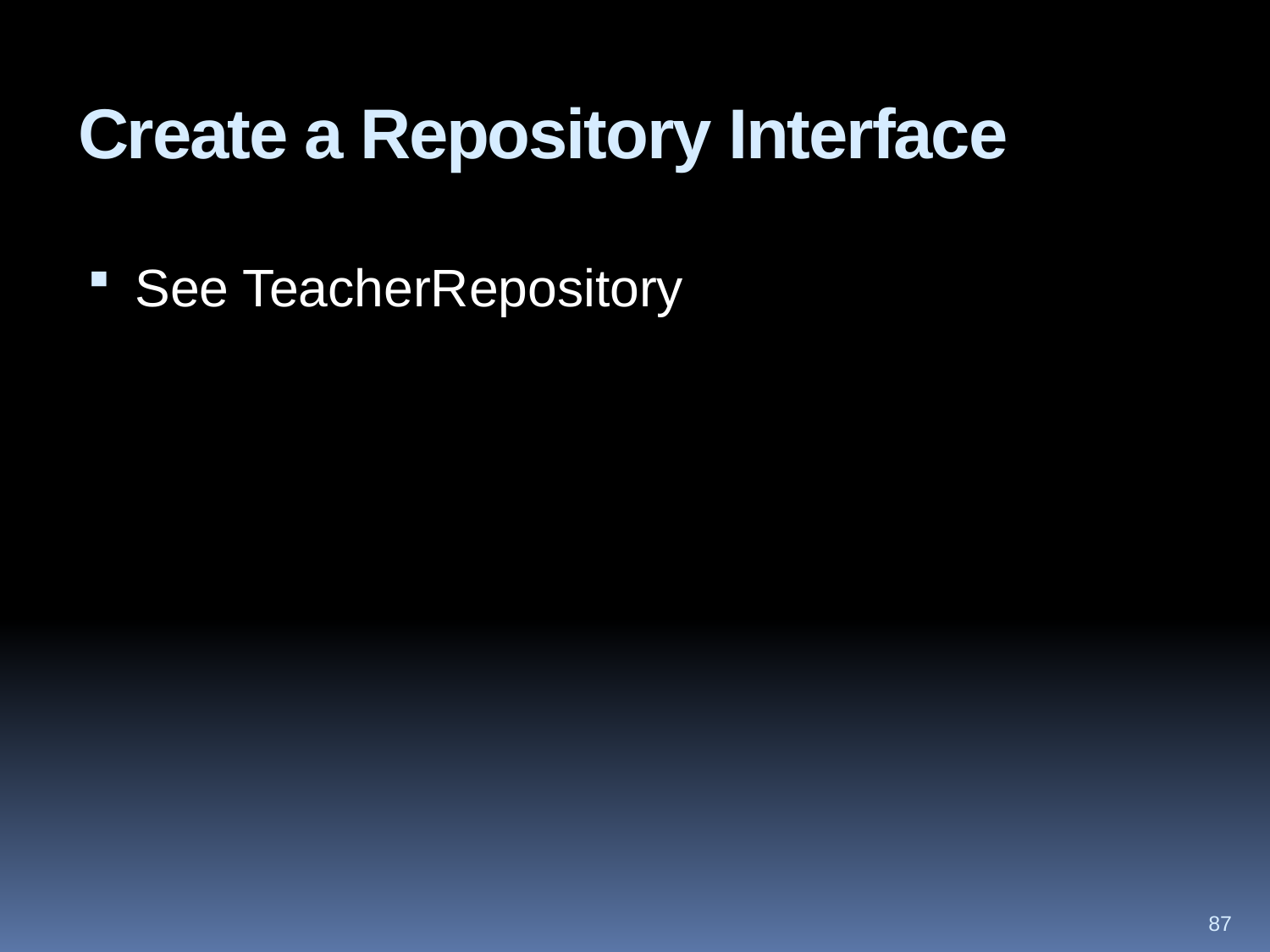

# Create a Repository Interface
See TeacherRepository
87